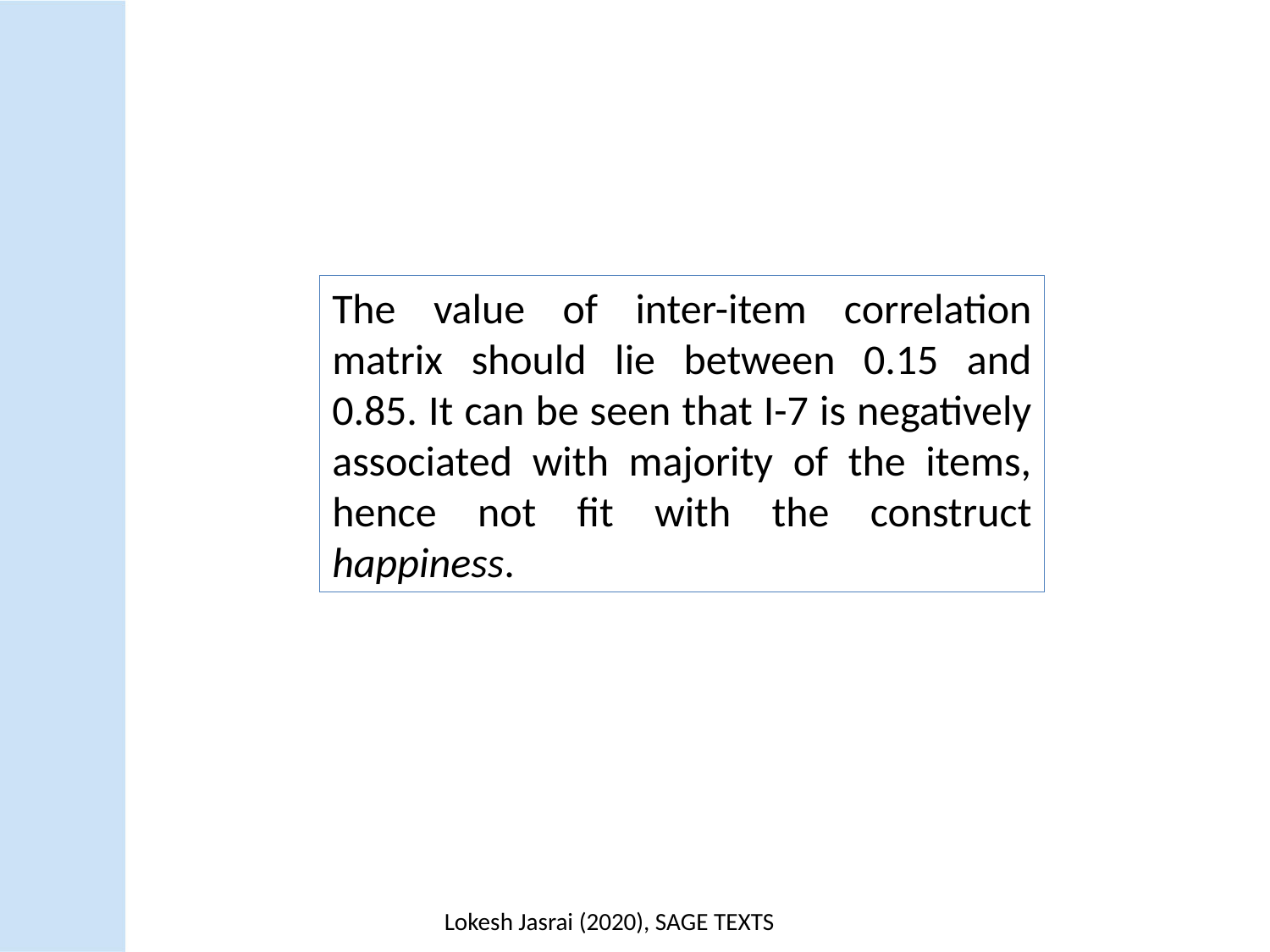

The value of inter-item correlation matrix should lie between 0.15 and 0.85. It can be seen that I-7 is negatively associated with majority of the items, hence not fit with the construct happiness.
Lokesh Jasrai (2020), SAGE TEXTS